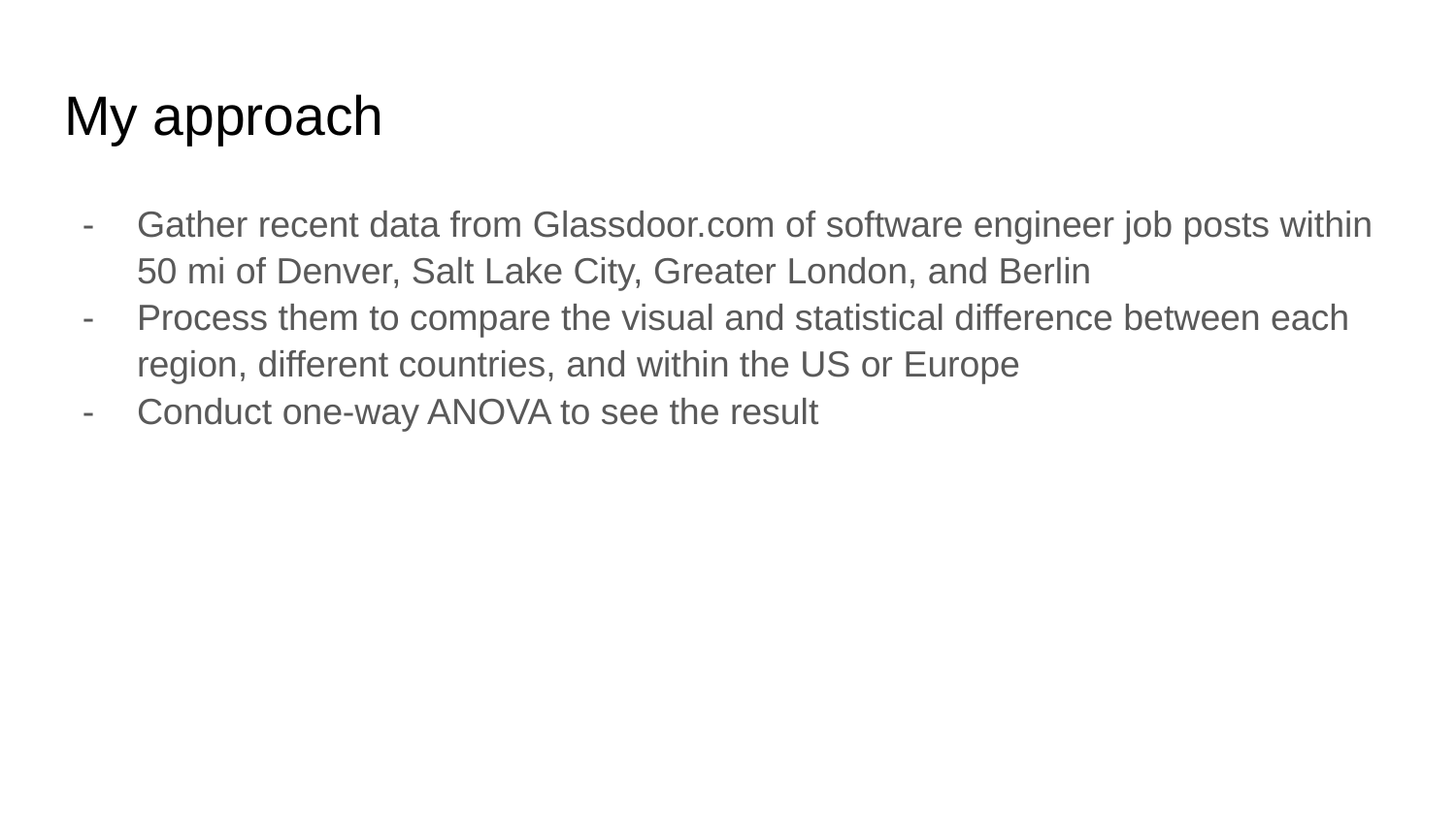

# My approach
Gather recent data from Glassdoor.com of software engineer job posts within 50 mi of Denver, Salt Lake City, Greater London, and Berlin
Process them to compare the visual and statistical difference between each region, different countries, and within the US or Europe
Conduct one-way ANOVA to see the result